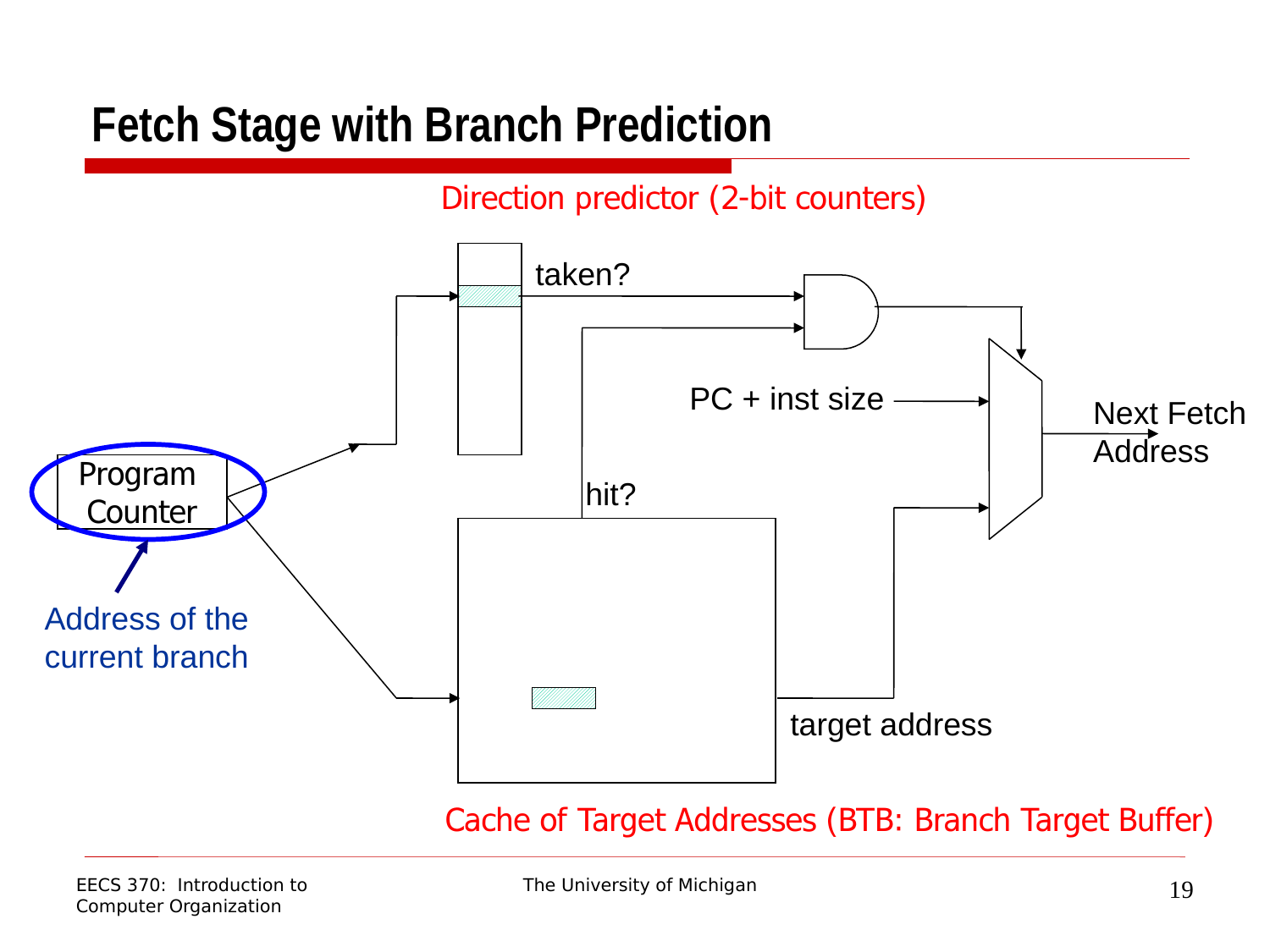

# Fetch Stage with Branch Prediction
Direction predictor (2-bit counters)

taken?

PC + inst size

Next Fetch
Address

Program
Counter
hit?

Address of the
current branch

target address

Cache of Target Addresses (BTB: Branch Target Buffer)
19